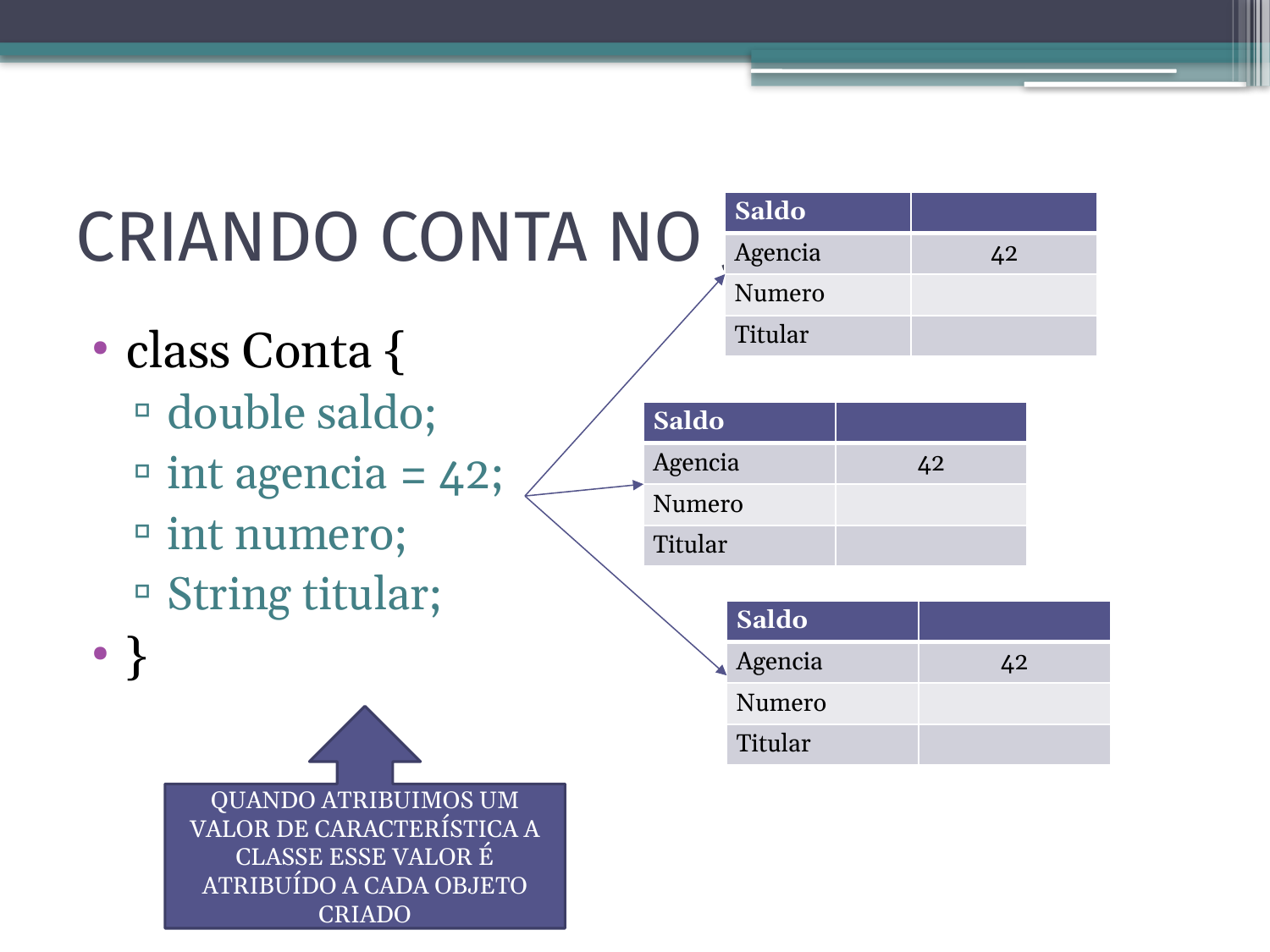

# CRIANDO CONTA NO JAVA
| Saldo |  |
| --- | --- |
| Agencia | 42 |
| Numero |  |
| Titular |  |
class Conta {
double saldo;
int agencia = 42;
int numero;
String titular;
}

| Saldo |  |
| --- | --- |
| Agencia | 42 |
| Numero |  |
| Titular |  |
| Saldo |  |
| --- | --- |
| Agencia | 42 |
| Numero |  |
| Titular |  |
QUANDO ATRIBUIMOS UM VALOR DE CARACTERÍSTICA A CLASSE ESSE VALOR É ATRIBUÍDO A CADA OBJETO CRIADO